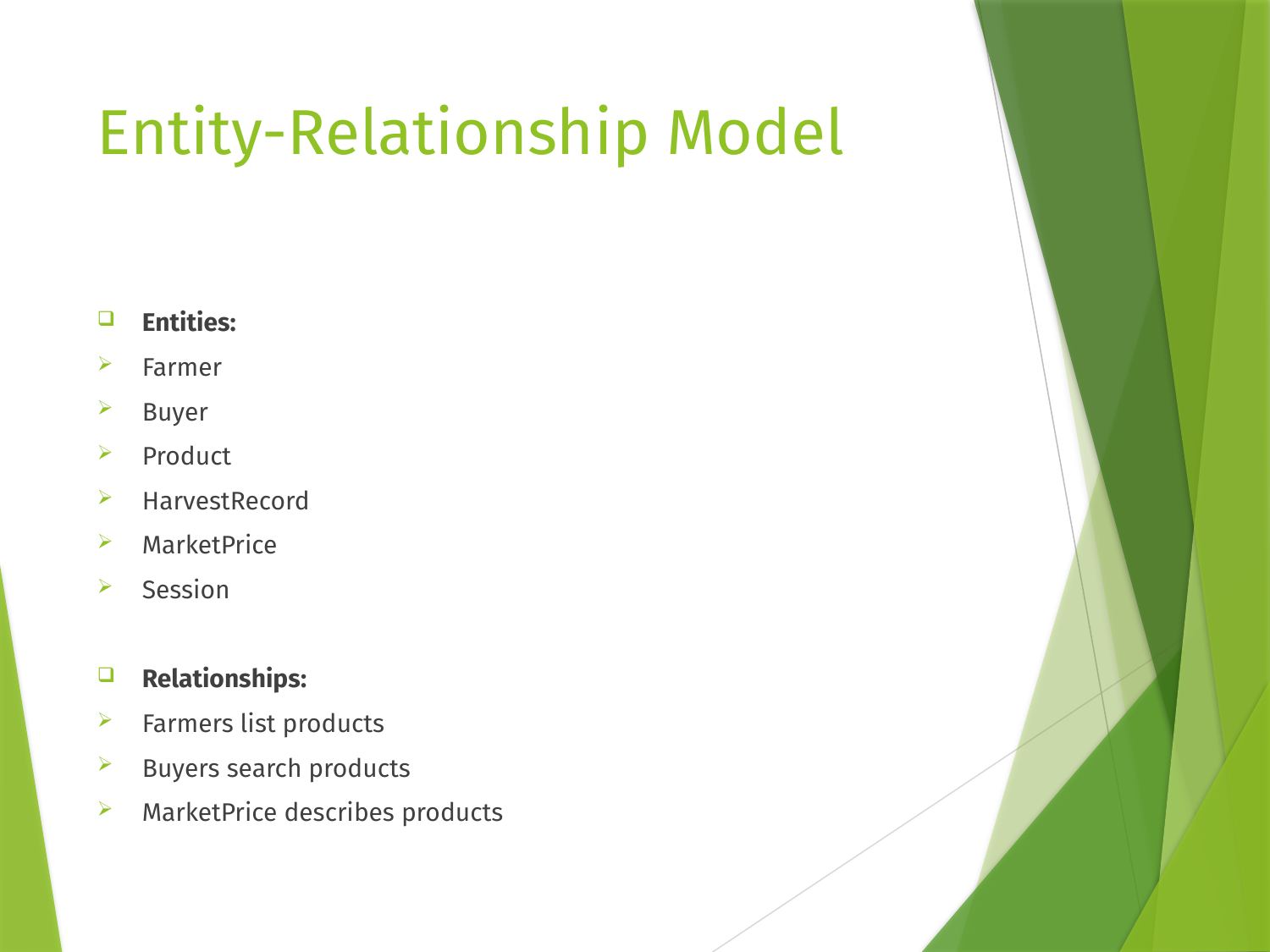

# Entity-Relationship Model
Entities:
Farmer
Buyer
Product
HarvestRecord
MarketPrice
Session

Relationships:
Farmers list products
Buyers search products
MarketPrice describes products